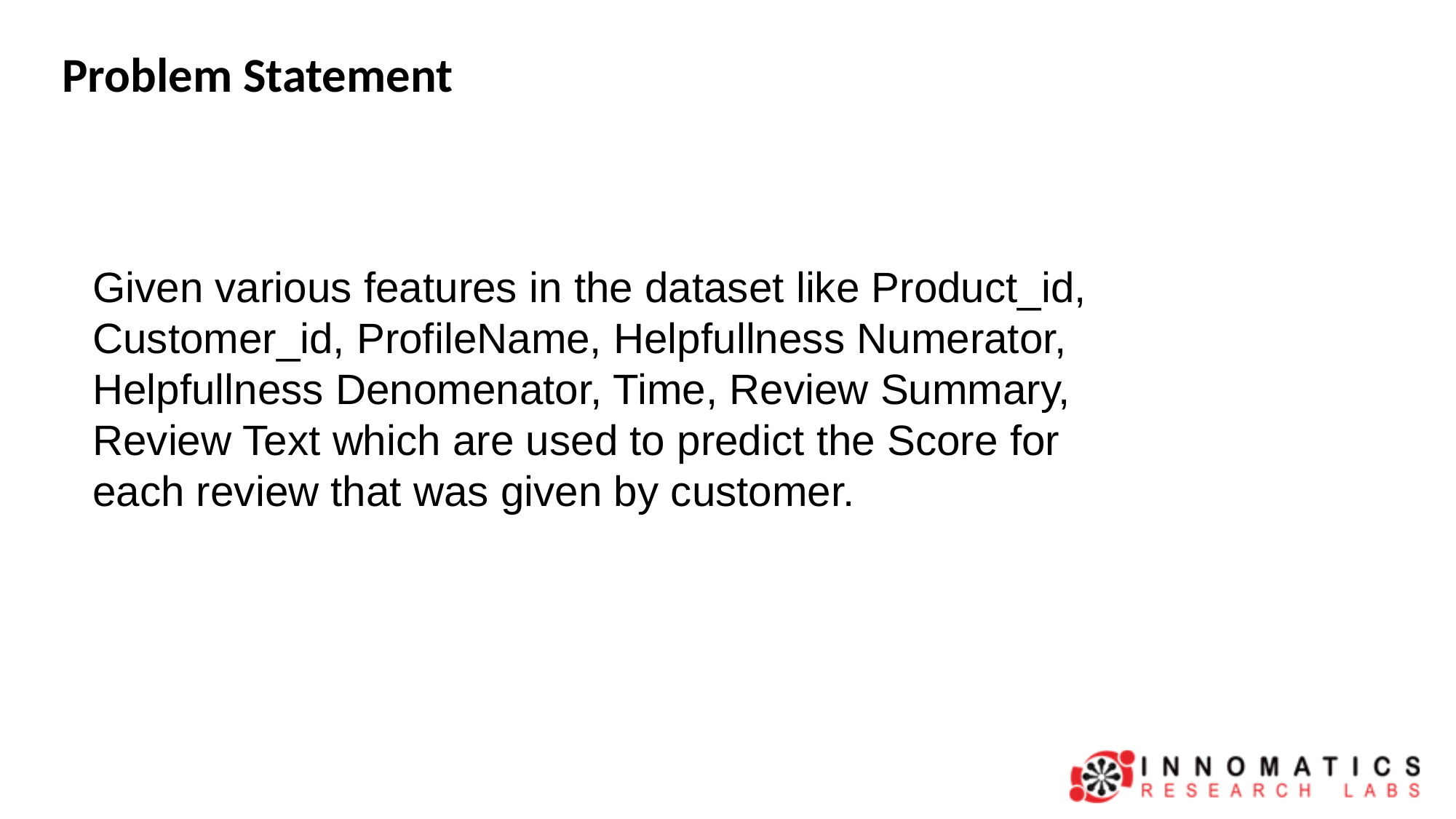

Problem Statement
Given various features in the dataset like Product_id, Customer_id, ProfileName, Helpfullness Numerator, Helpfullness Denomenator, Time, Review Summary, Review Text which are used to predict the Score for each review that was given by customer.